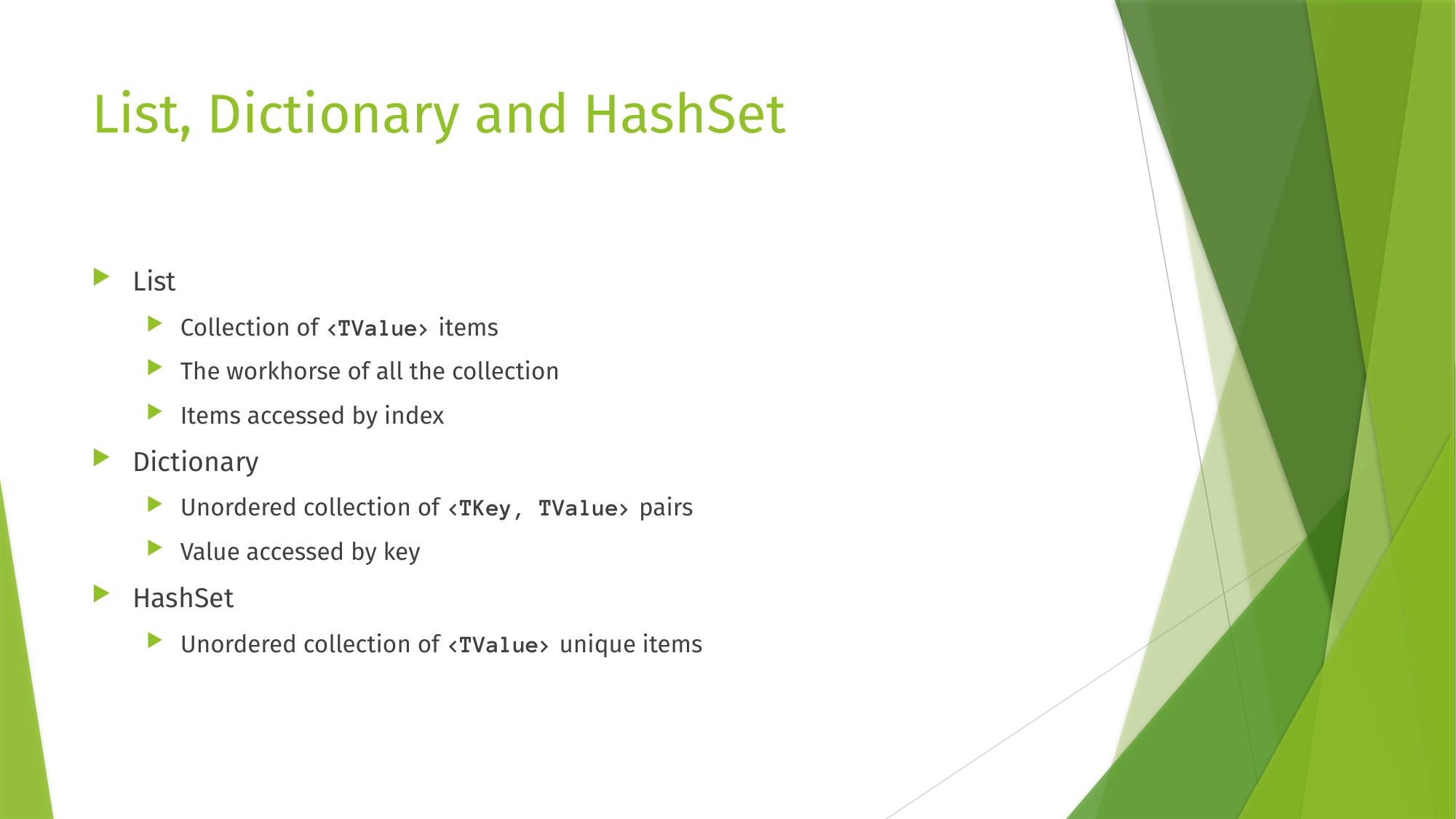

# List, Dictionary and HashSet
List
Collection of <TValue> items
The workhorse of all the collection
Items accessed by index
Dictionary
Unordered collection of <TKey, TValue> pairs
Value accessed by key
HashSet
Unordered collection of <TValue> unique items